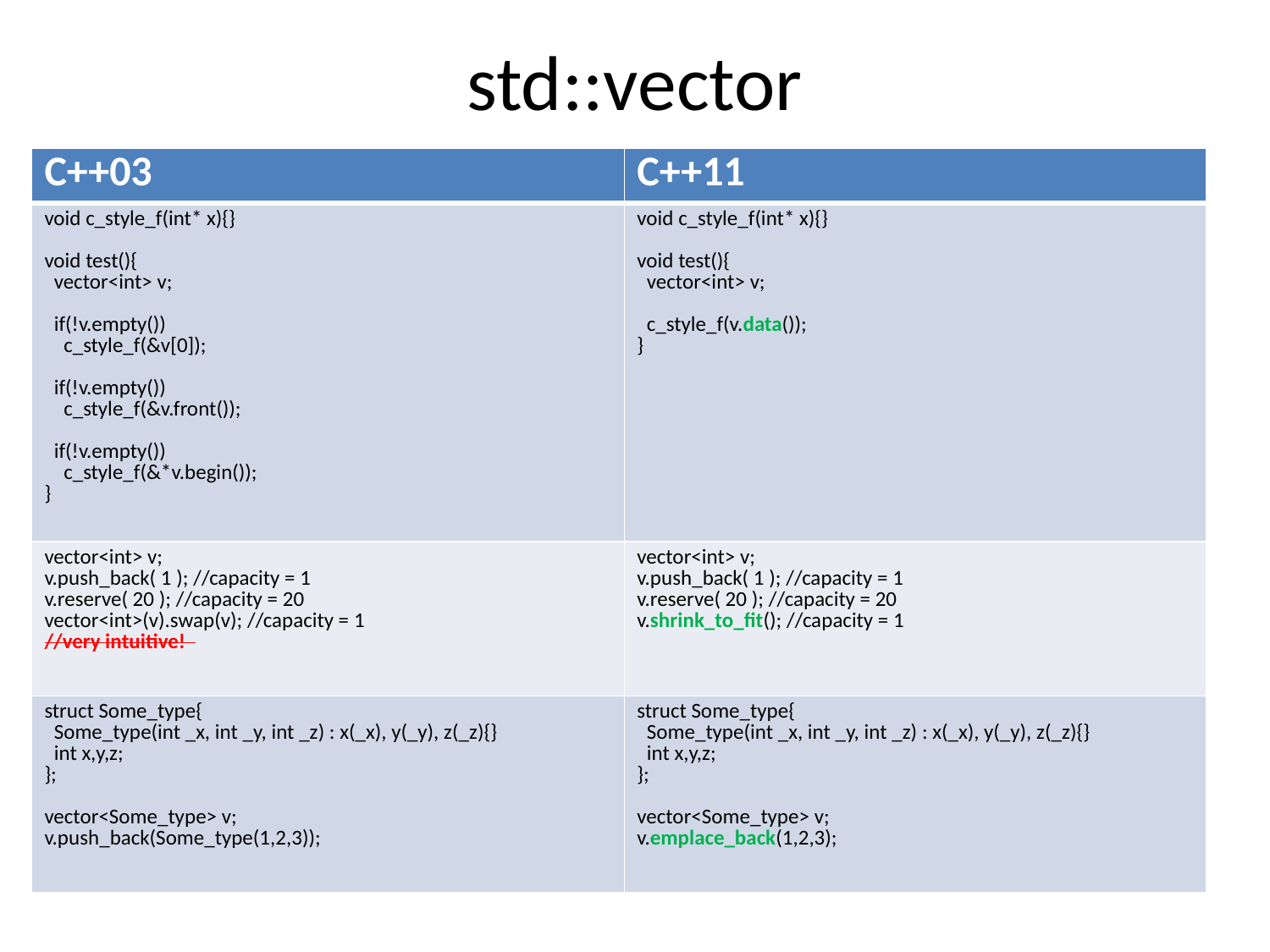

# std::vector
| C++03 | C++11 |
| --- | --- |
| void c\_style\_f(int\* x){} void test(){ vector<int> v; if(!v.empty()) c\_style\_f(&v[0]); if(!v.empty()) c\_style\_f(&v.front()); if(!v.empty()) c\_style\_f(&\*v.begin()); } | void c\_style\_f(int\* x){} void test(){ vector<int> v; c\_style\_f(v.data()); } |
| vector<int> v; v.push\_back( 1 ); //capacity = 1 v.reserve( 20 ); //capacity = 20 vector<int>(v).swap(v); //capacity = 1 //very intuitive! | vector<int> v; v.push\_back( 1 ); //capacity = 1 v.reserve( 20 ); //capacity = 20 v.shrink\_to\_fit(); //capacity = 1 |
| struct Some\_type{ Some\_type(int \_x, int \_y, int \_z) : x(\_x), y(\_y), z(\_z){} int x,y,z; }; vector<Some\_type> v; v.push\_back(Some\_type(1,2,3)); | struct Some\_type{ Some\_type(int \_x, int \_y, int \_z) : x(\_x), y(\_y), z(\_z){} int x,y,z; }; vector<Some\_type> v; v.emplace\_back(1,2,3); |